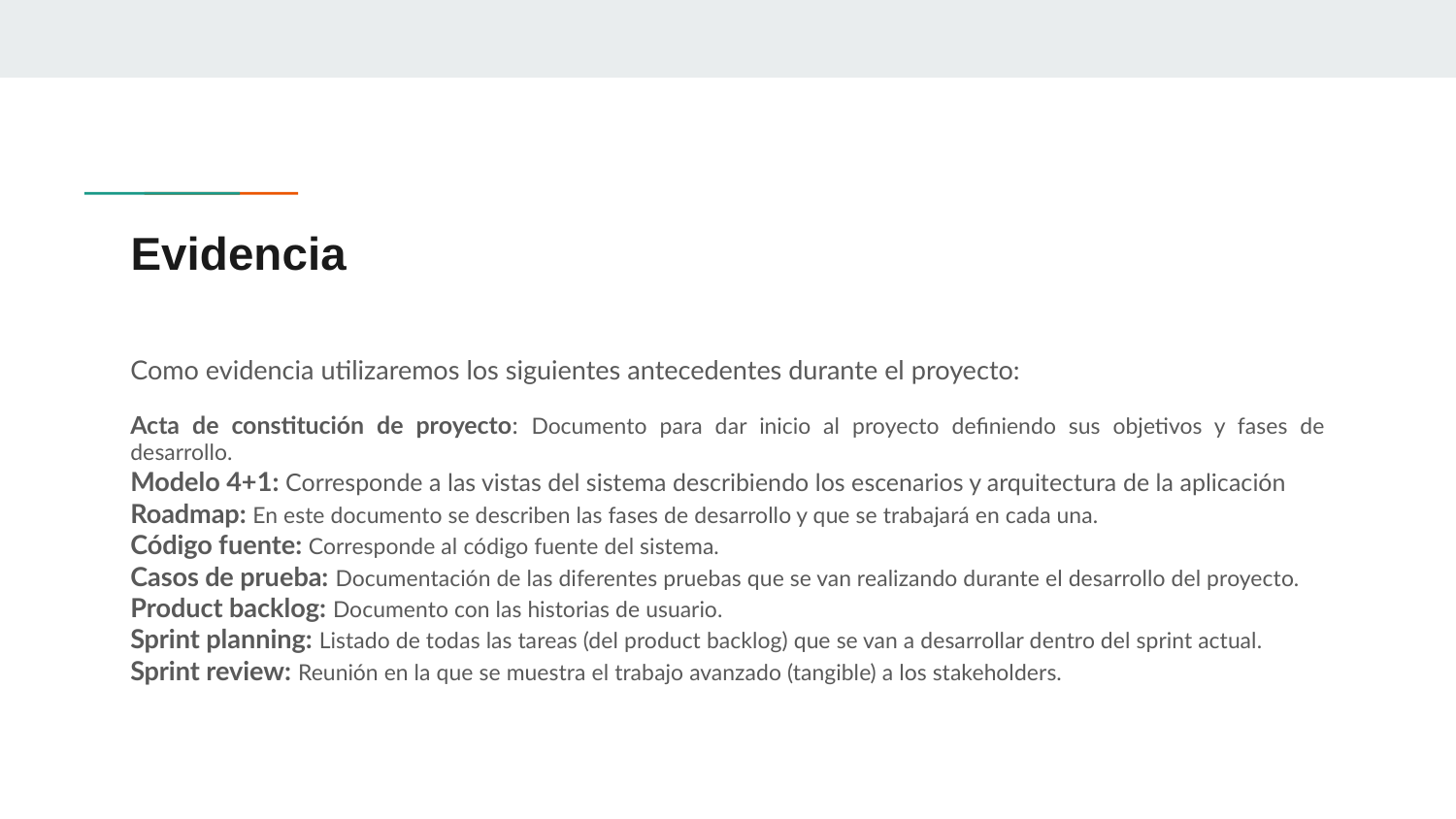

# Evidencia
Como evidencia utilizaremos los siguientes antecedentes durante el proyecto:
Acta de constitución de proyecto: Documento para dar inicio al proyecto definiendo sus objetivos y fases de desarrollo.
Modelo 4+1: Corresponde a las vistas del sistema describiendo los escenarios y arquitectura de la aplicación
Roadmap: En este documento se describen las fases de desarrollo y que se trabajará en cada una.
Código fuente: Corresponde al código fuente del sistema.
Casos de prueba: Documentación de las diferentes pruebas que se van realizando durante el desarrollo del proyecto.
Product backlog: Documento con las historias de usuario.
Sprint planning: Listado de todas las tareas (del product backlog) que se van a desarrollar dentro del sprint actual.
Sprint review: Reunión en la que se muestra el trabajo avanzado (tangible) a los stakeholders.